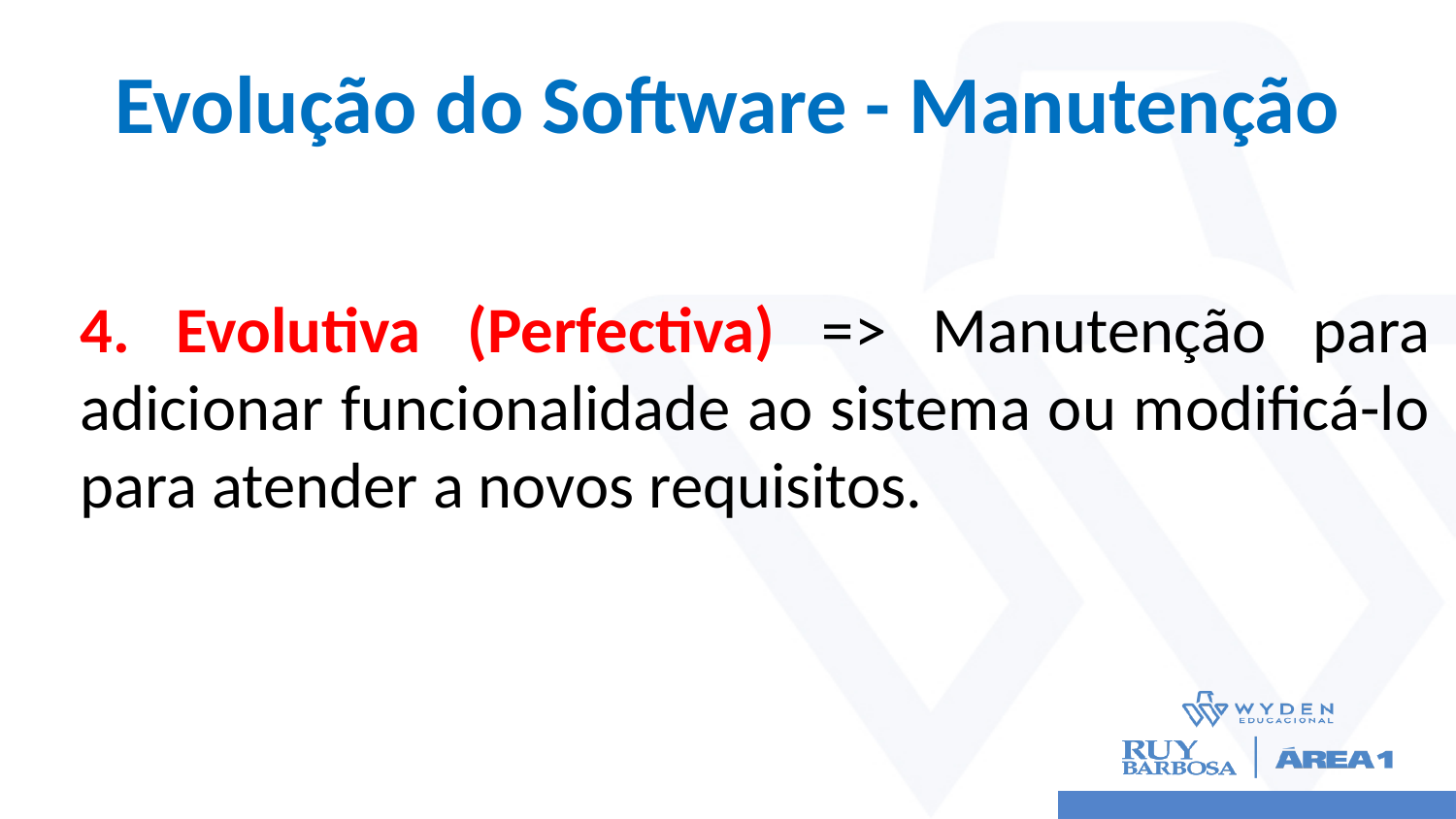

# Evolução do Software - Manutenção

4. Evolutiva (Perfectiva) => Manutenção para adicionar funcionalidade ao sistema ou modificá-lo para atender a novos requisitos.